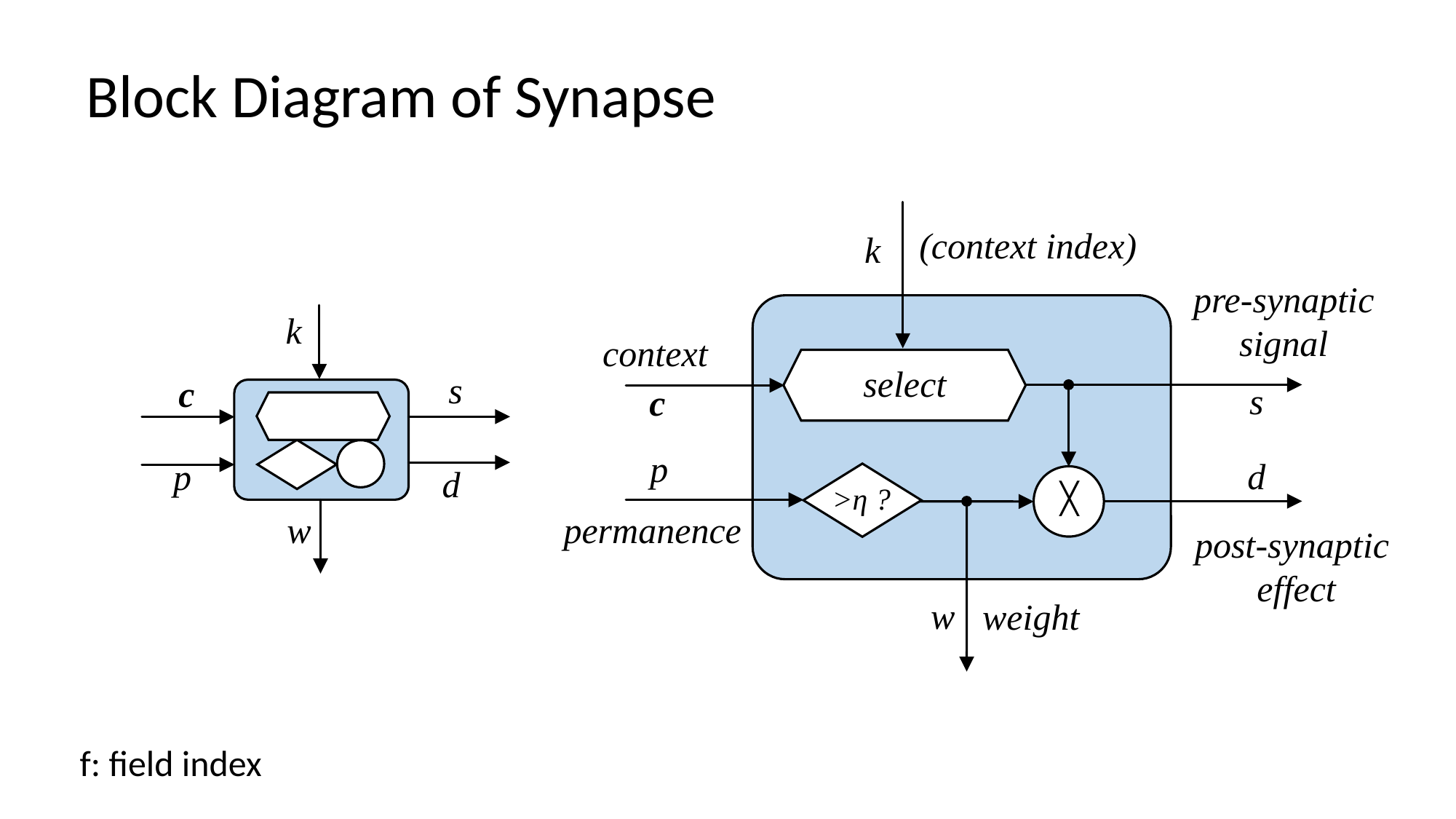

Block Diagram of Synapse
(context index)
k

pre-synaptic
signal
context

select
c

p

╳
>η ?

permanence
post-synaptic
effect
weight
k
s
c

p
d
w
s
d
w
f: field index